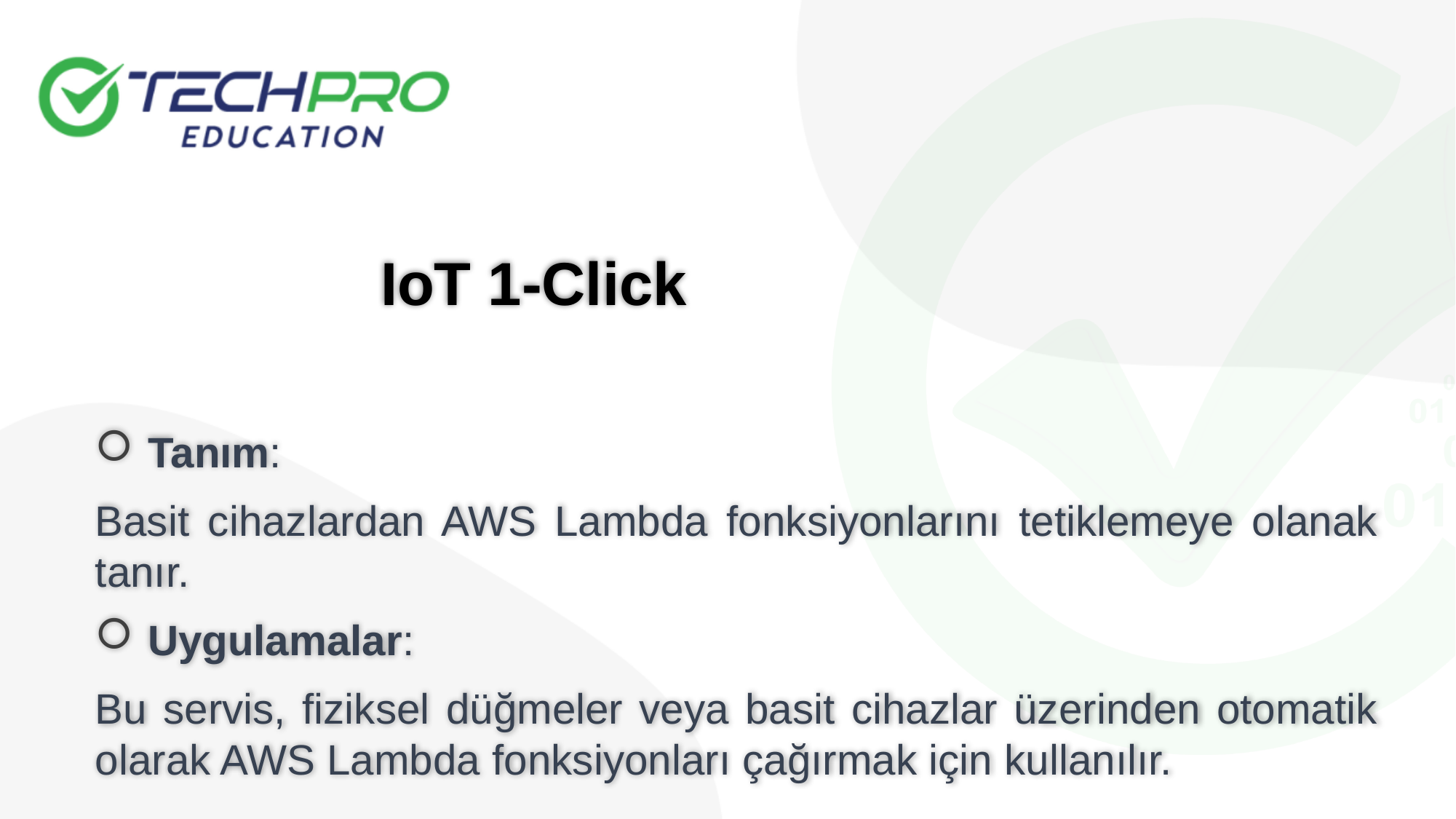

IoT 1-Click
 Tanım:
Basit cihazlardan AWS Lambda fonksiyonlarını tetiklemeye olanak tanır.
 Uygulamalar:
Bu servis, fiziksel düğmeler veya basit cihazlar üzerinden otomatik olarak AWS Lambda fonksiyonları çağırmak için kullanılır.